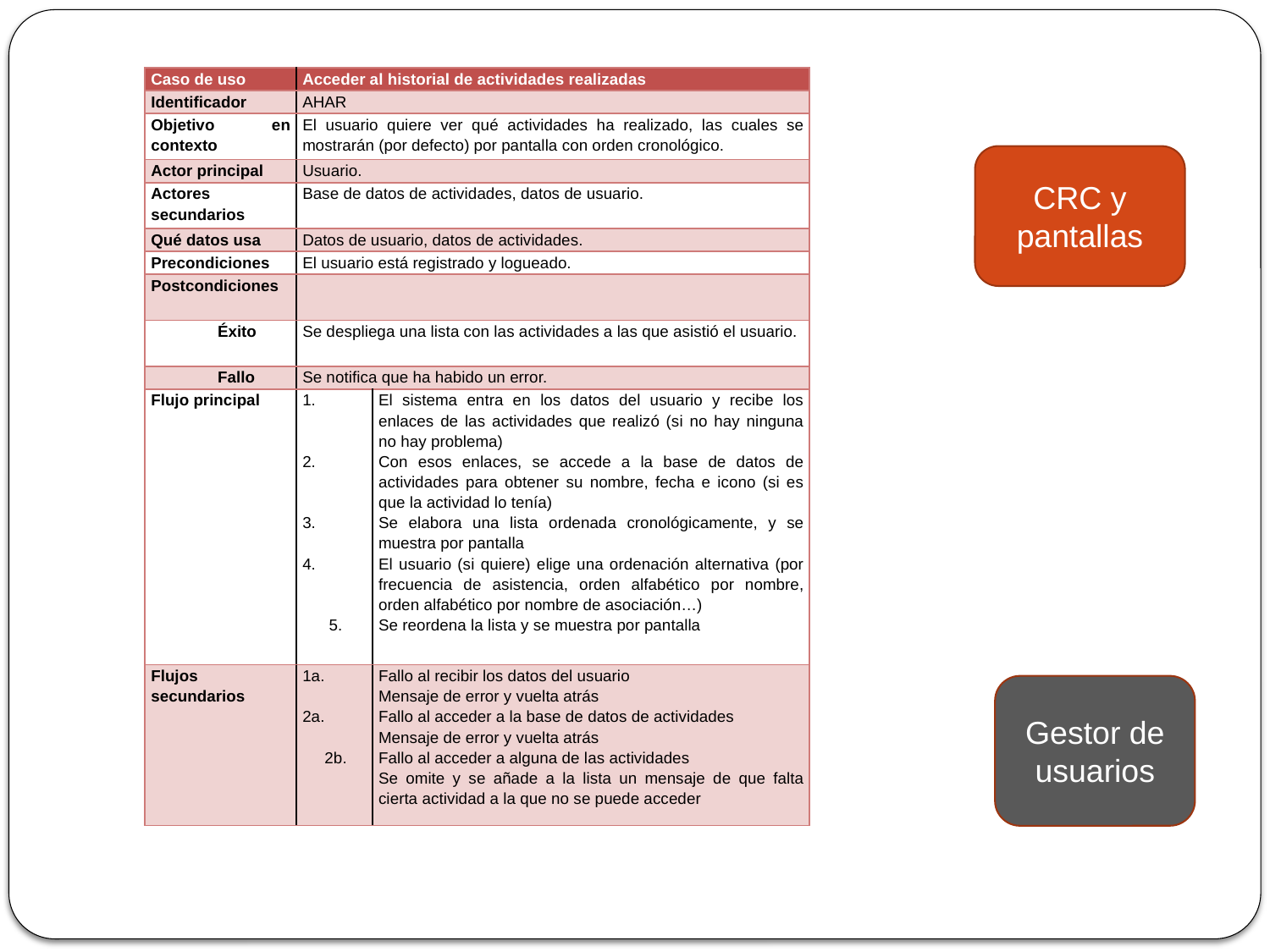

| Caso de uso | Acceder al historial de actividades realizadas |  |
| --- | --- | --- |
| Identificador | AHAR |  |
| Objetivo en contexto | El usuario quiere ver qué actividades ha realizado, las cuales se mostrarán (por defecto) por pantalla con orden cronológico. |  |
| Actor principal | Usuario. |  |
| Actores secundarios | Base de datos de actividades, datos de usuario. |  |
| Qué datos usa | Datos de usuario, datos de actividades. |  |
| Precondiciones | El usuario está registrado y logueado. |  |
| Postcondiciones |  |  |
| Éxito | Se despliega una lista con las actividades a las que asistió el usuario. |  |
| Fallo | Se notifica que ha habido un error. |  |
| Flujo principal | 1. 2. 3. 4. 5. | El sistema entra en los datos del usuario y recibe los enlaces de las actividades que realizó (si no hay ninguna no hay problema) Con esos enlaces, se accede a la base de datos de actividades para obtener su nombre, fecha e icono (si es que la actividad lo tenía) Se elabora una lista ordenada cronológicamente, y se muestra por pantalla El usuario (si quiere) elige una ordenación alternativa (por frecuencia de asistencia, orden alfabético por nombre, orden alfabético por nombre de asociación…) Se reordena la lista y se muestra por pantalla |
| Flujos secundarios | 1a. 2a. 2b. | Fallo al recibir los datos del usuario Mensaje de error y vuelta atrás Fallo al acceder a la base de datos de actividades Mensaje de error y vuelta atrás Fallo al acceder a alguna de las actividades Se omite y se añade a la lista un mensaje de que falta cierta actividad a la que no se puede acceder |
CRC y pantallas
Gestor de usuarios